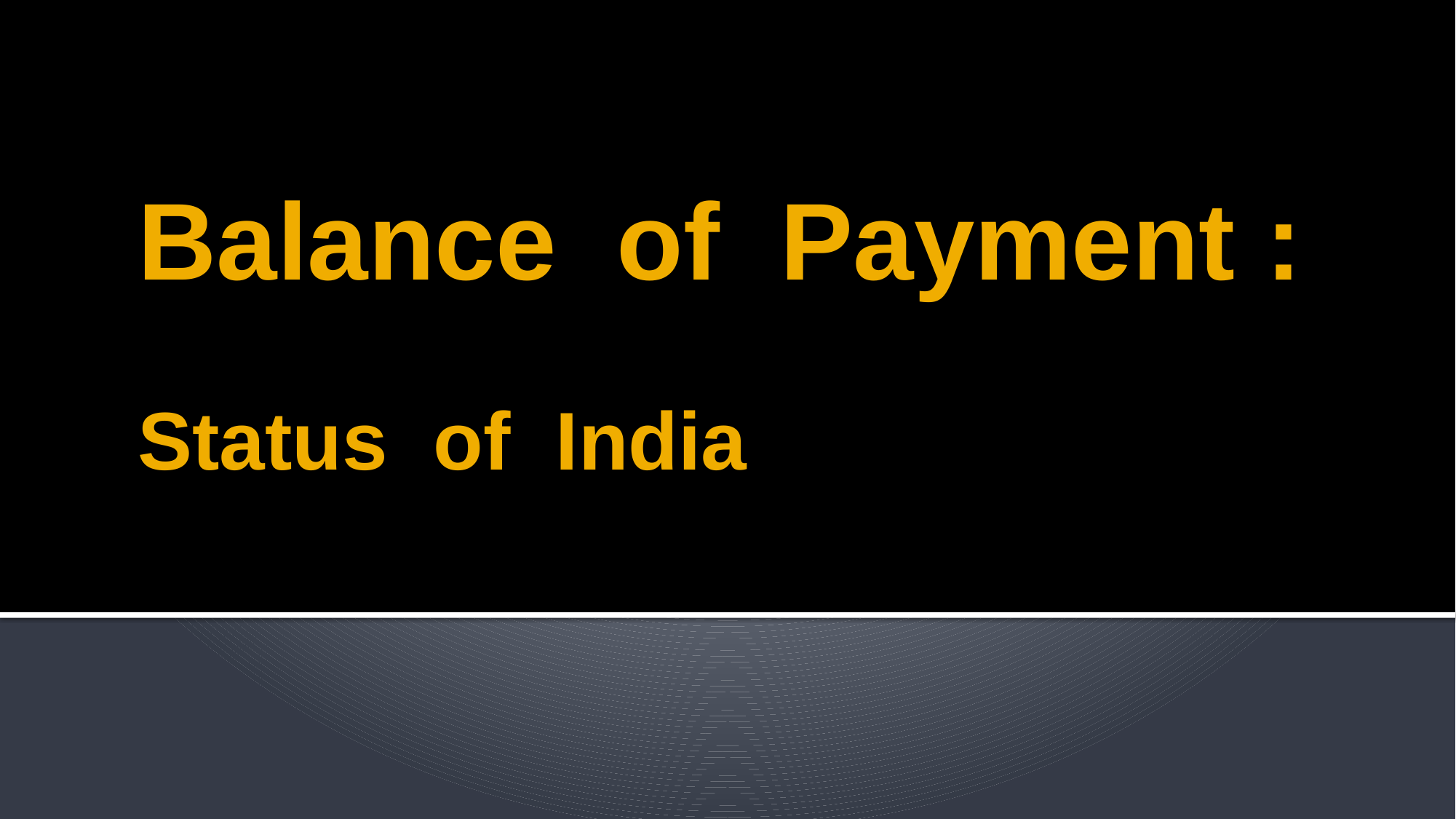

# Balance  of  Payment : 											   Status  of  India